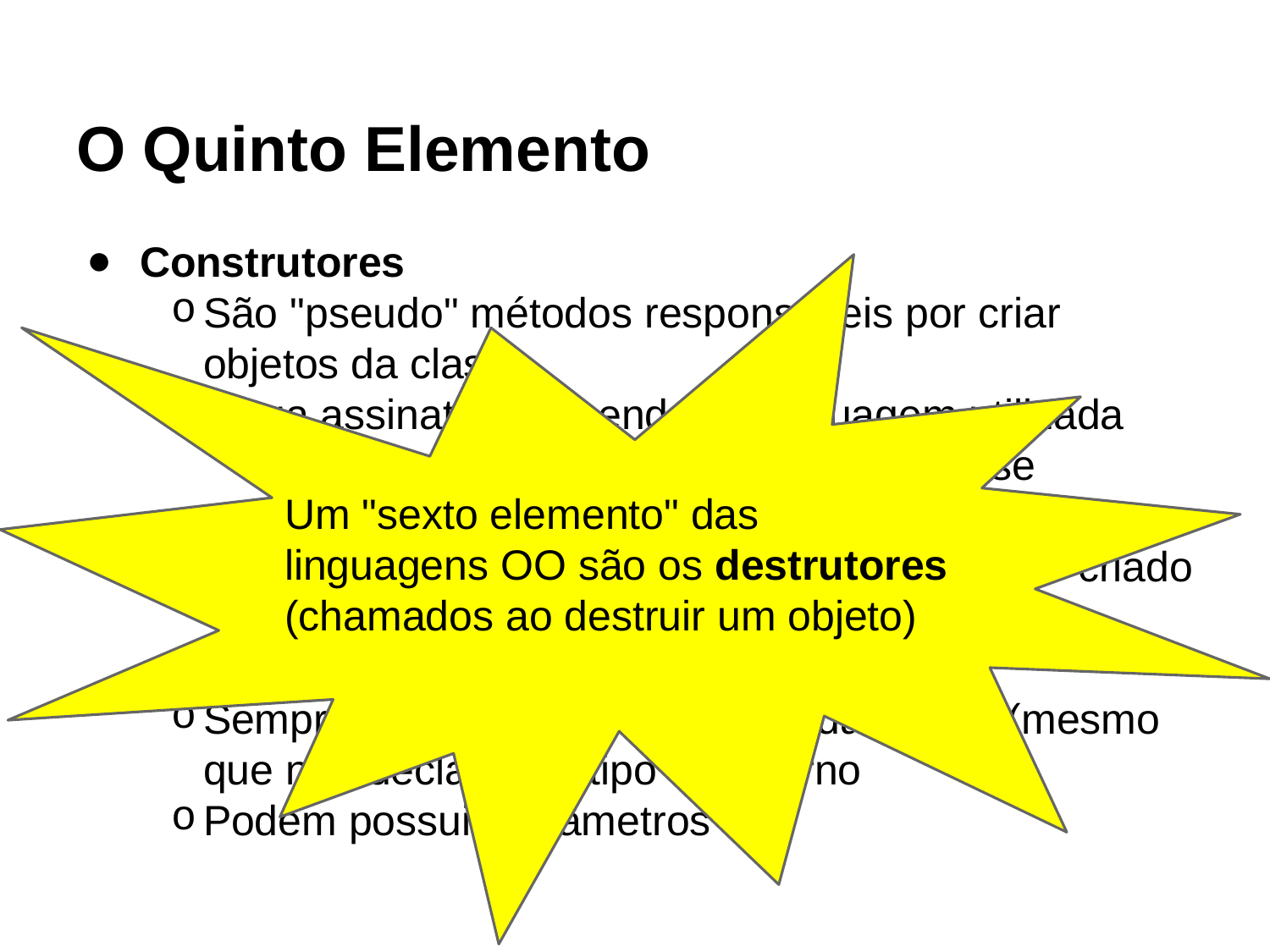

# O Quinto Elemento
Construtores
São "pseudo" métodos responsáveis por criar objetos da classe
A sua assinatura depende da linguagem utilizada
Em Java e C++ são homônimos à classe
Em Python possui a assinatura __init__()
Chamados sempre que um objeto da classe é criado
Permitem customizar o comportamento ao instanciar os objetos da classe
Sempre retornam uma instância da classe (mesmo que não declarem o tipo de retorno
Podem possuir parâmetros
Um "sexto elemento" das linguagens OO são os destrutores (chamados ao destruir um objeto)